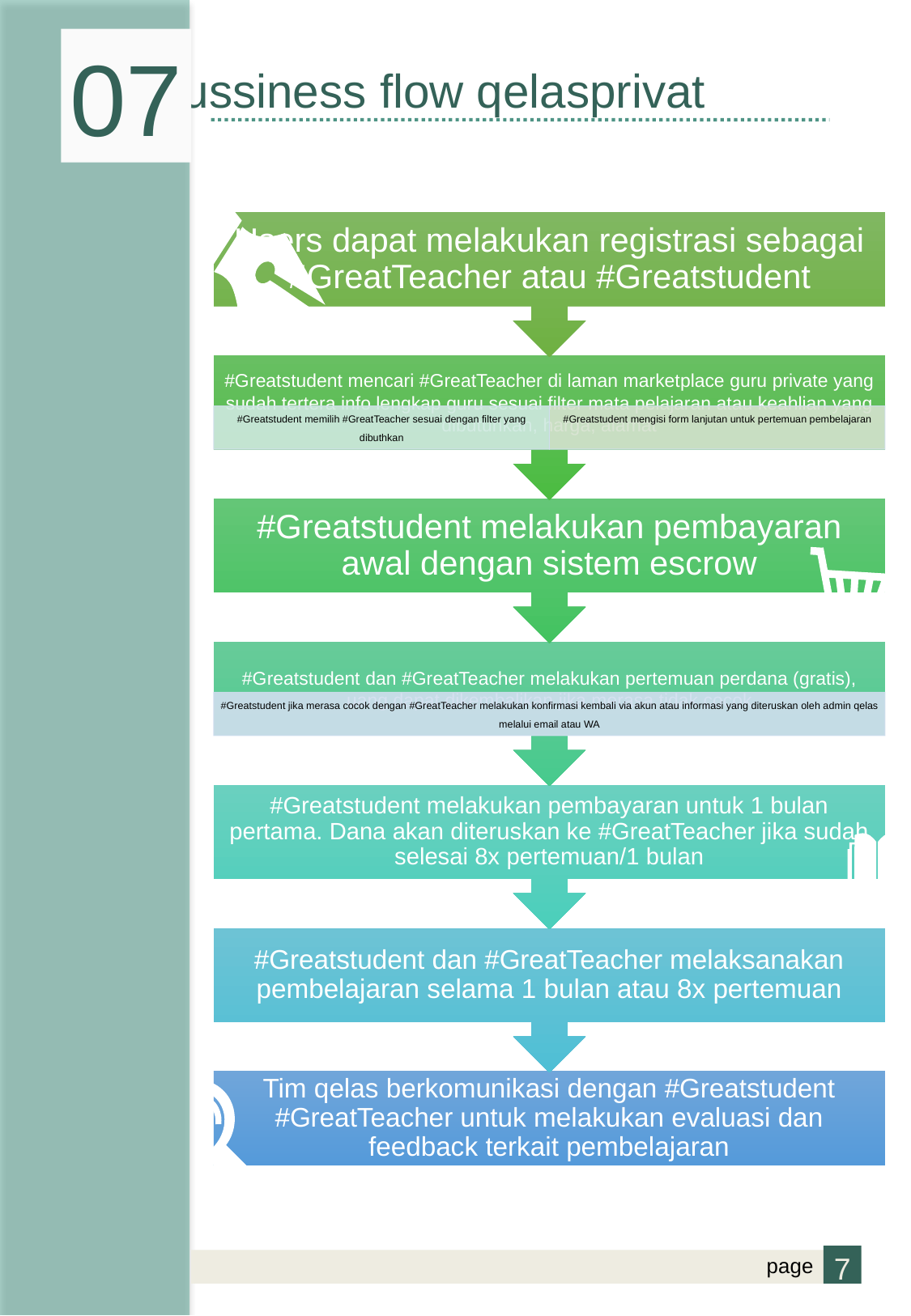

07
Bussiness flow qelasprivat

Tim qelas berkomunikasi dengan #Greatstudent #GreatTeacher untuk melakukan evaluasi dan feedback terkait pembelajaran
#Greatstudent dan #GreatTeacher melaksanakan pembelajaran selama 1 bulan atau 8x pertemuan
#Greatstudent melakukan pembayaran untuk 1 bulan pertama. Dana akan diteruskan ke #GreatTeacher jika sudah selesai 8x pertemuan/1 bulan
#Greatstudent dan #GreatTeacher melakukan pertemuan perdana (gratis), uang dapat dikembalikan jika merasa tidak cocok
#Greatstudent jika merasa cocok dengan #GreatTeacher melakukan konfirmasi kembali via akun atau informasi yang diteruskan oleh admin qelas melalui email atau WA
#Greatstudent melakukan pembayaran awal dengan sistem escrow
#Greatstudent mencari #GreatTeacher di laman marketplace guru private yang sudah tertera info lengkap guru sesuai filter mata pelajaran atau keahlian yang dibutuhkan, harga, alamat
#Greatstudent memilih #GreatTeacher sesuai dengan filter yang dibuthkan
#Greatstudent mengisi form lanjutan untuk pertemuan pembelajaran
Users dapat melakukan registrasi sebagai #GreatTeacher atau #Greatstudent

7

page